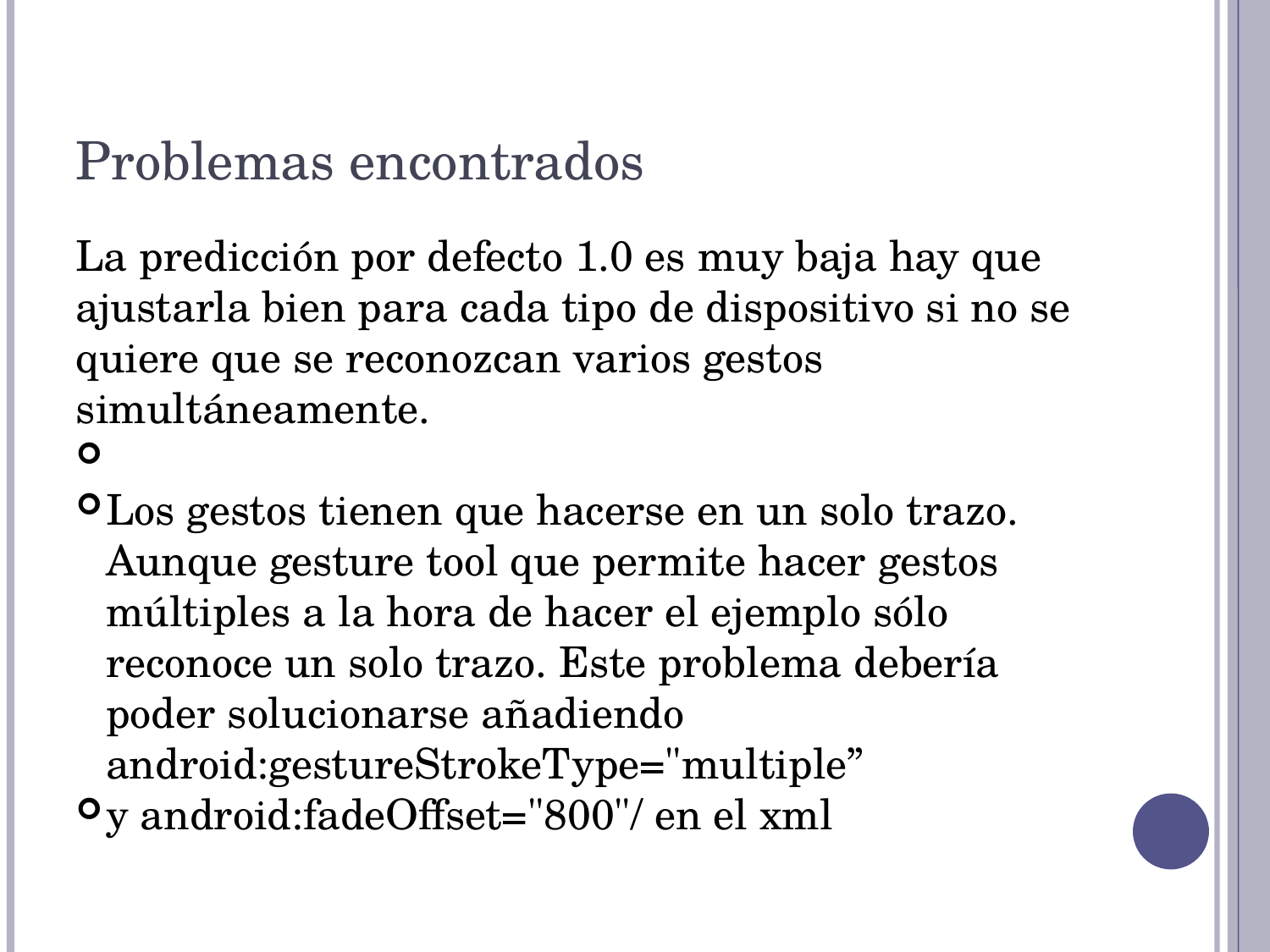

Problemas encontrados
La predicción por defecto 1.0 es muy baja hay que ajustarla bien para cada tipo de dispositivo si no se quiere que se reconozcan varios gestos simultáneamente.

Los gestos tienen que hacerse en un solo trazo. Aunque gesture tool que permite hacer gestos múltiples a la hora de hacer el ejemplo sólo reconoce un solo trazo. Este problema debería poder solucionarse añadiendo  android:gestureStrokeType="multiple”
y android:fadeOffset="800"/ en el xml